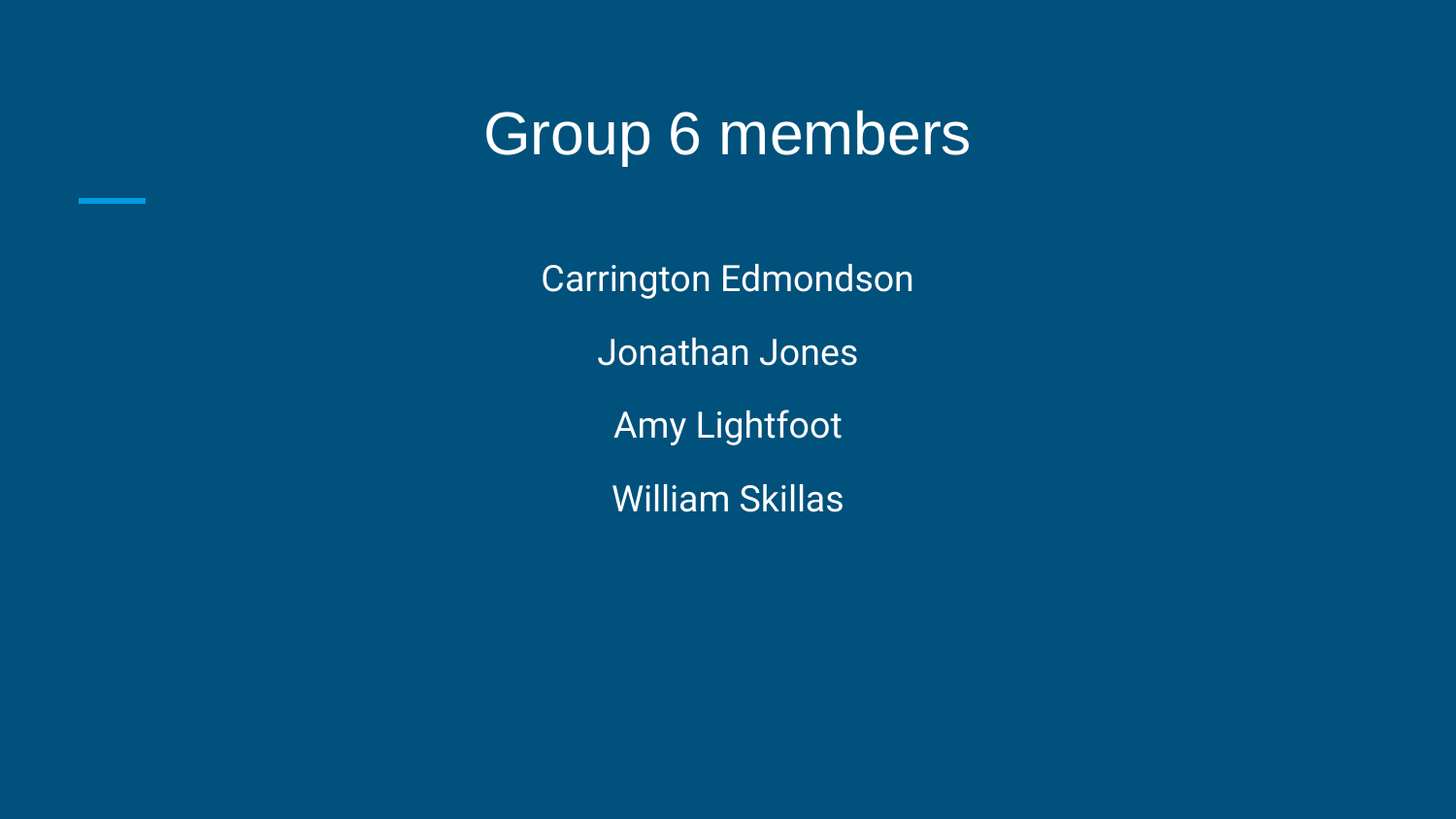

# Group 6 members
Carrington Edmondson
Jonathan Jones
Amy Lightfoot
William Skillas